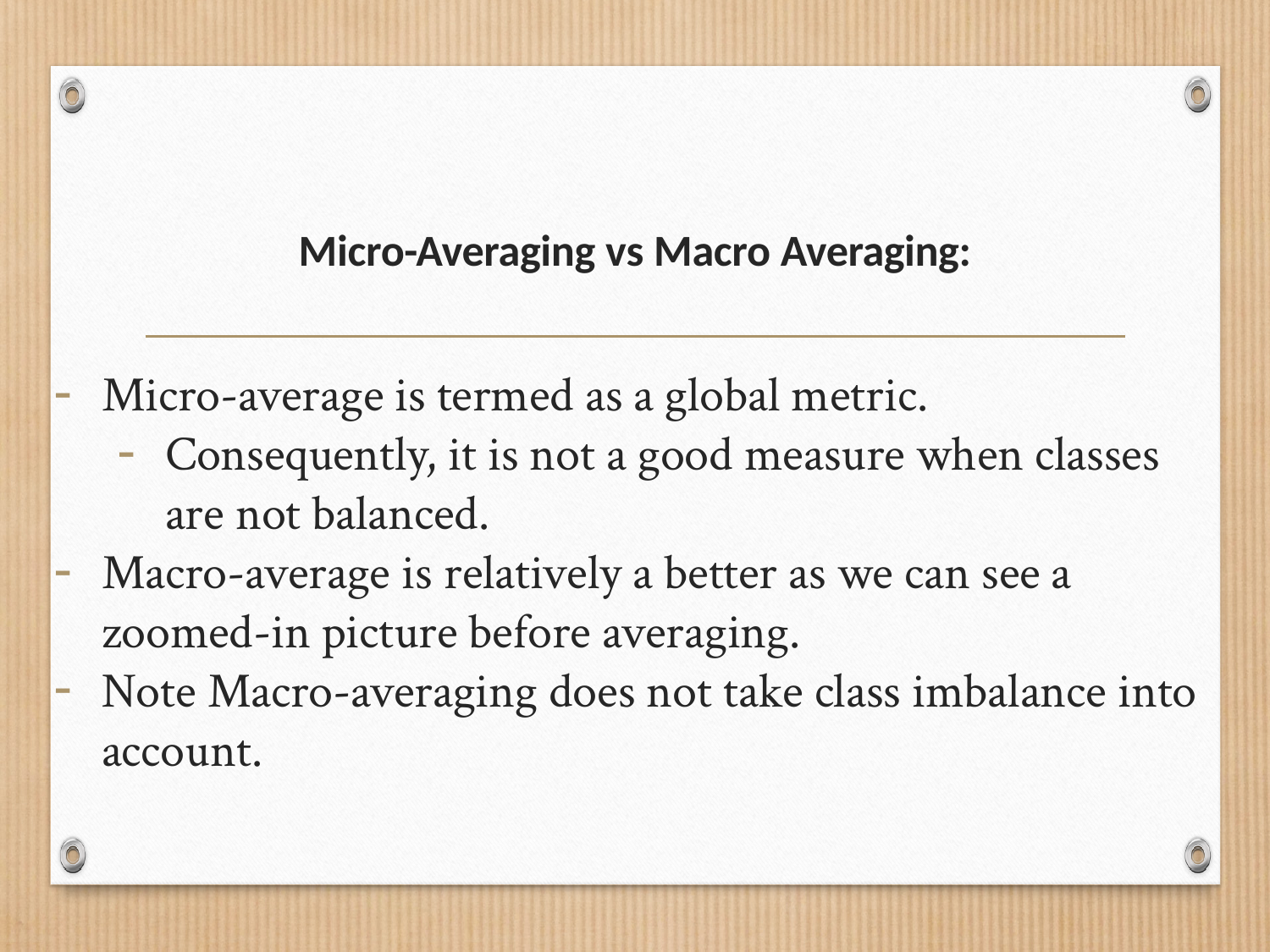

# Micro-Averaging vs Macro Averaging:
Micro-average is termed as a global metric.
Consequently, it is not a good measure when classes are not balanced.
Macro-average is relatively a better as we can see a zoomed-in picture before averaging.
Note Macro-averaging does not take class imbalance into account.